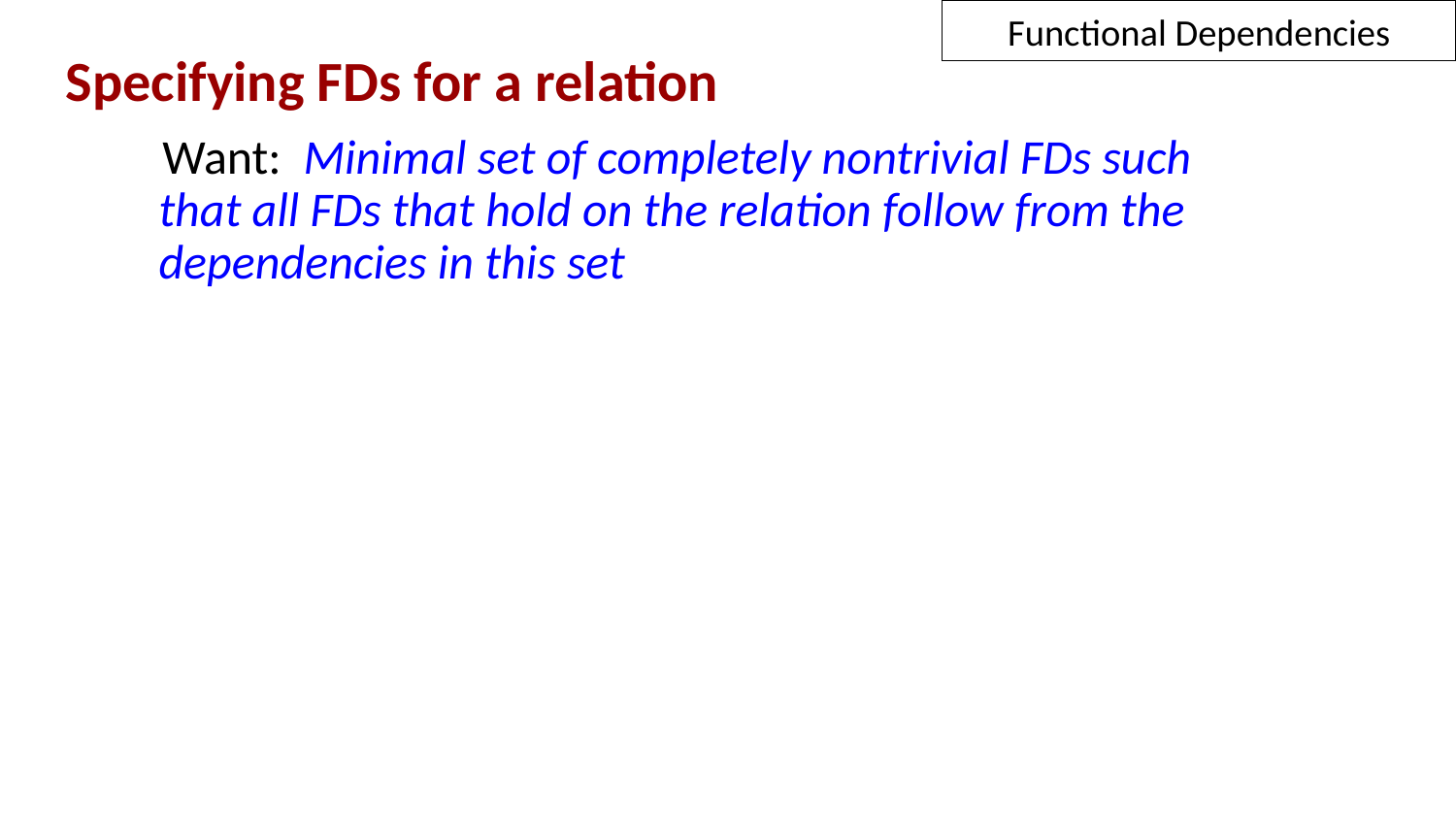

Functional Dependencies
Specifying FDs for a relation
   Want:  Minimal set of completely nontrivial FDs such that all FDs that hold on the relation follow from the dependencies in this set